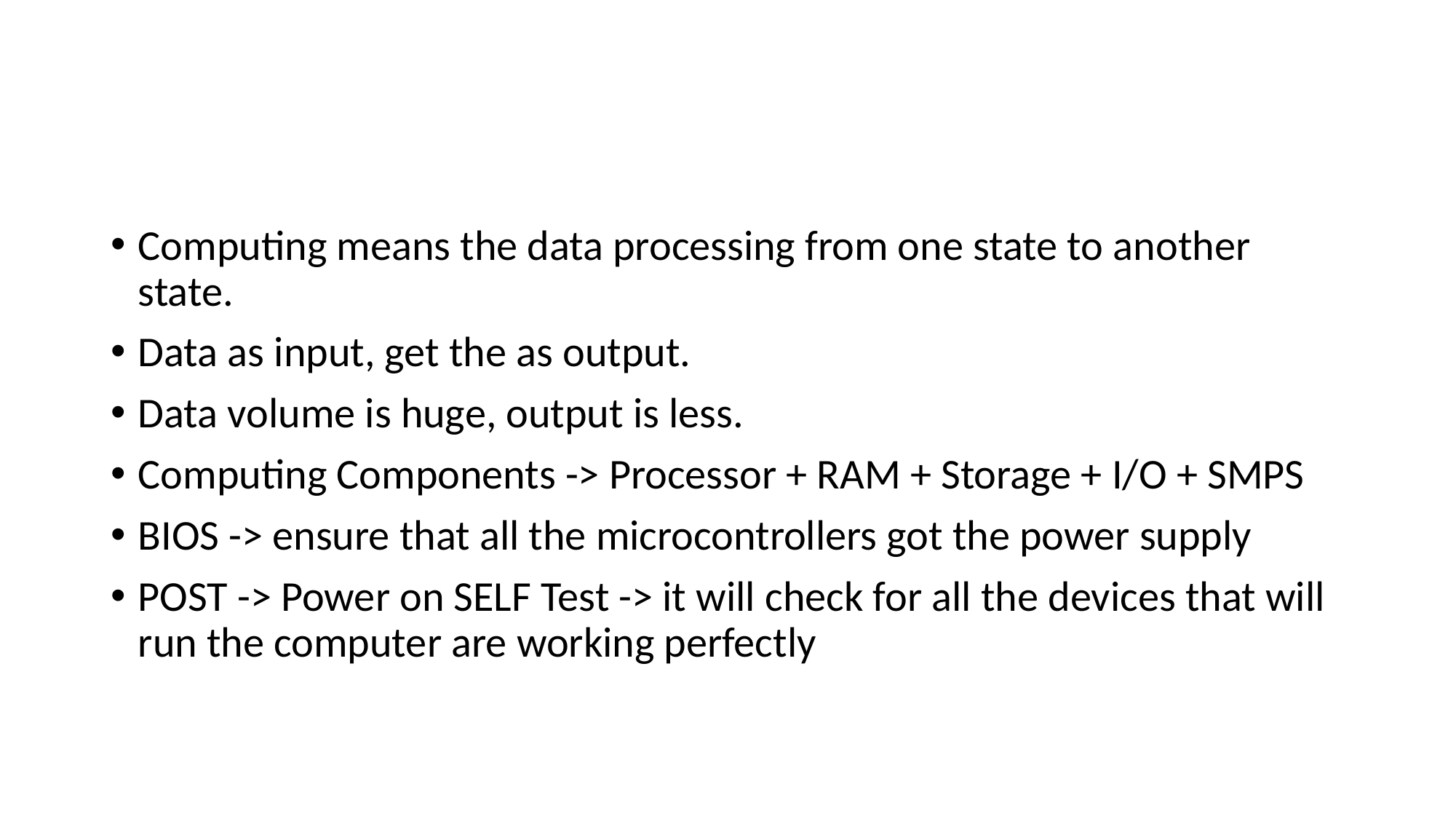

#
Computing means the data processing from one state to another state.
Data as input, get the as output.
Data volume is huge, output is less.
Computing Components -> Processor + RAM + Storage + I/O + SMPS
BIOS -> ensure that all the microcontrollers got the power supply
POST -> Power on SELF Test -> it will check for all the devices that will run the computer are working perfectly